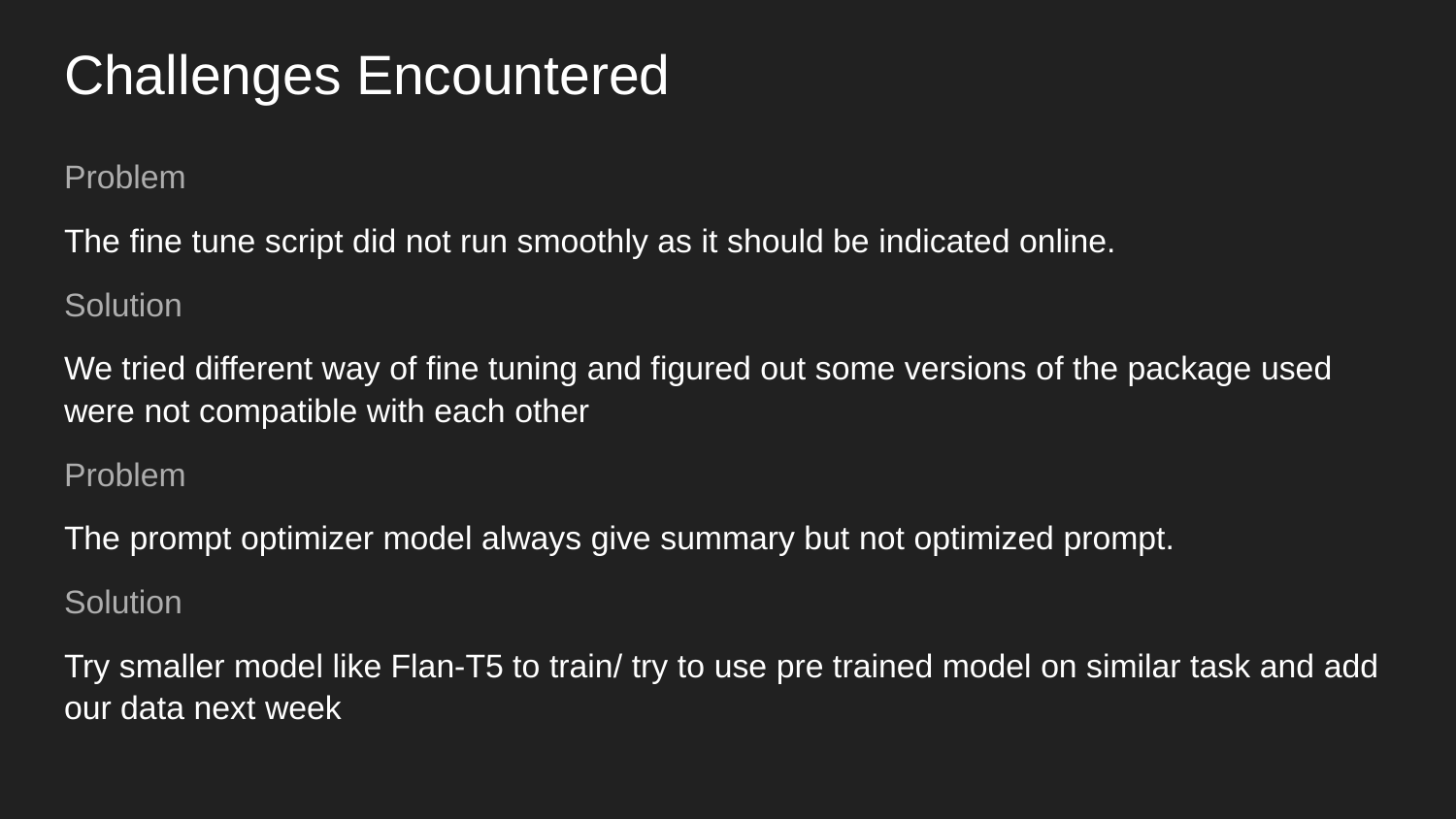

# Challenges Encountered
Problem
The fine tune script did not run smoothly as it should be indicated online.
Solution
We tried different way of fine tuning and figured out some versions of the package used were not compatible with each other
Problem
The prompt optimizer model always give summary but not optimized prompt.
Solution
Try smaller model like Flan-T5 to train/ try to use pre trained model on similar task and add our data next week